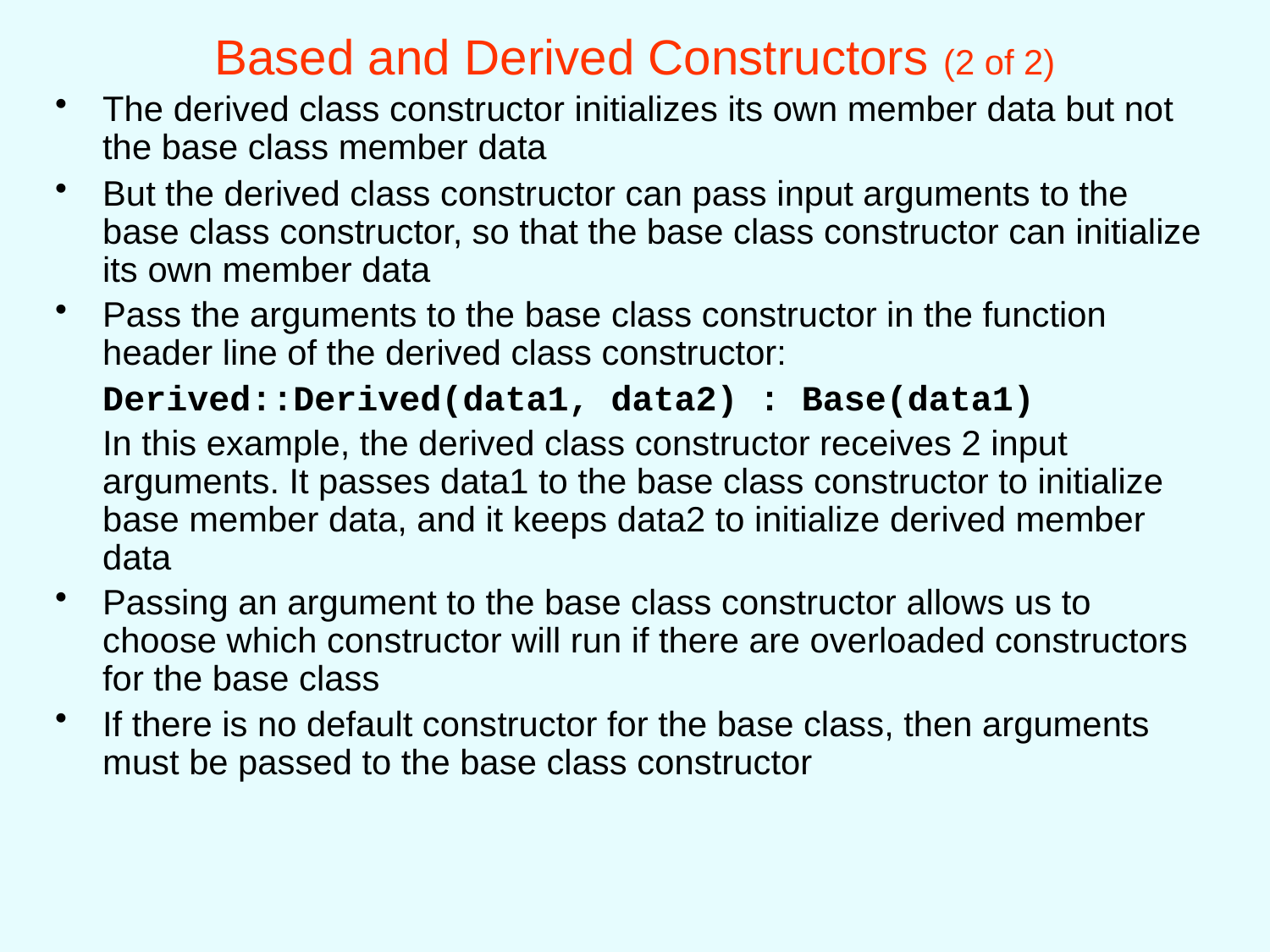

# Based and Derived Constructors (2 of 2)
The derived class constructor initializes its own member data but not the base class member data
But the derived class constructor can pass input arguments to the base class constructor, so that the base class constructor can initialize its own member data
Pass the arguments to the base class constructor in the function header line of the derived class constructor:
	Derived::Derived(data1, data2) : Base(data1)
	In this example, the derived class constructor receives 2 input arguments. It passes data1 to the base class constructor to initialize base member data, and it keeps data2 to initialize derived member data
Passing an argument to the base class constructor allows us to choose which constructor will run if there are overloaded constructors for the base class
If there is no default constructor for the base class, then arguments must be passed to the base class constructor